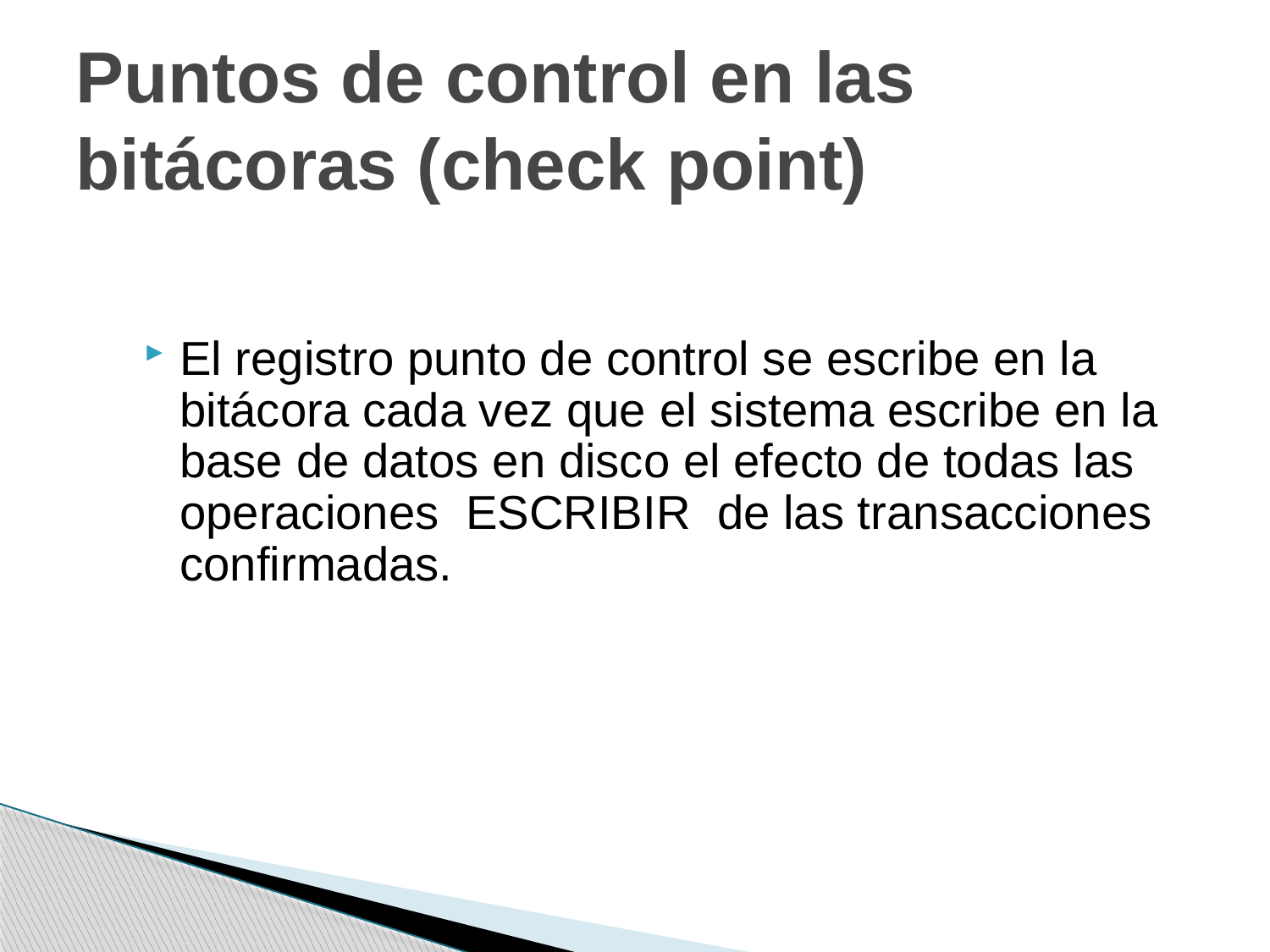

# Puntos de control en las bitácoras (check point)
El registro punto de control se escribe en la bitácora cada vez que el sistema escribe en la base de datos en disco el efecto de todas las operaciones  ESCRIBIR  de las transacciones confirmadas.